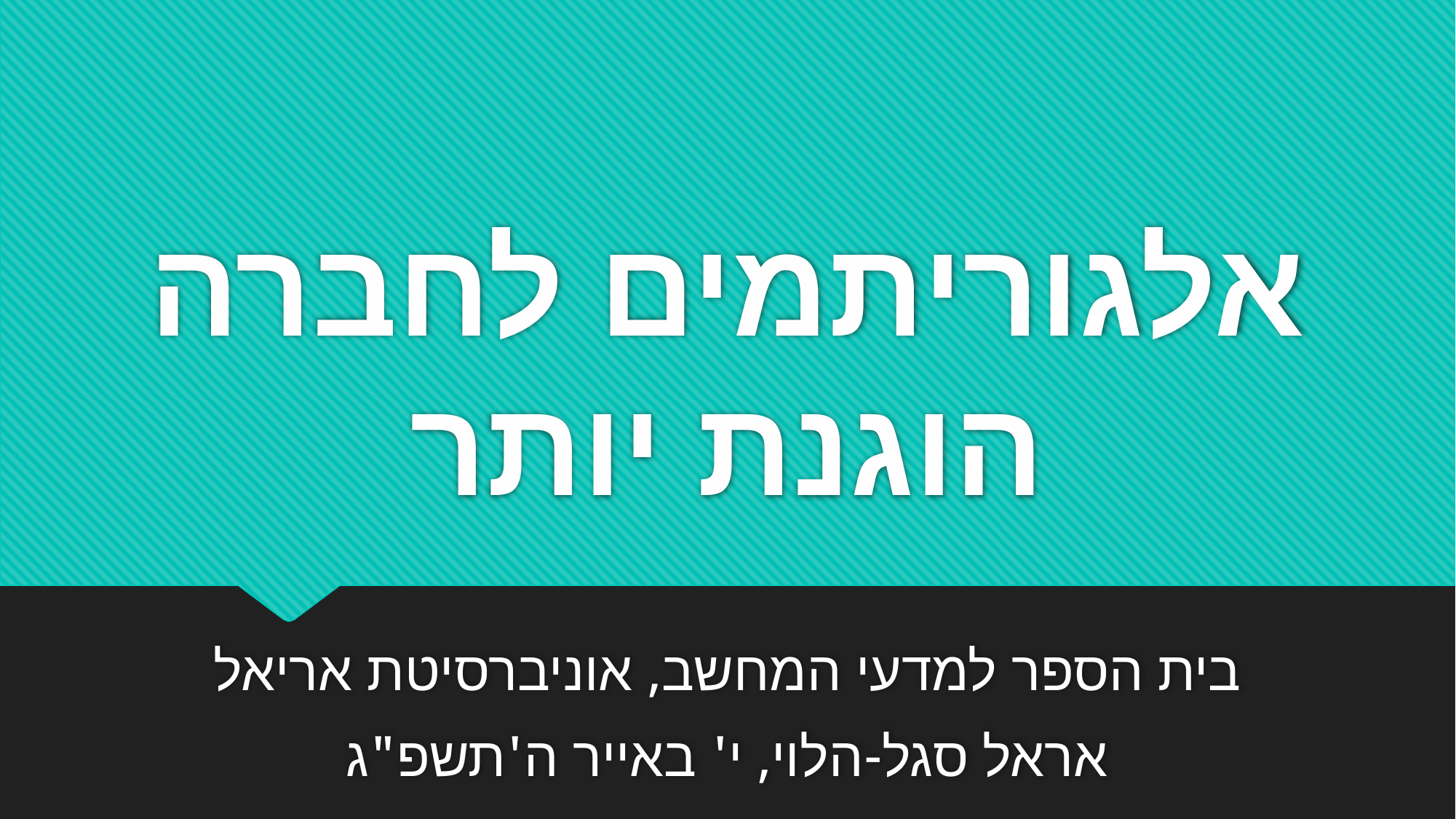

# אלגוריתמים לחברה הוגנת יותר
בית הספר למדעי המחשב, אוניברסיטת אריאל
אראל סגל-הלוי, י' באייר ה'תשפ"ג